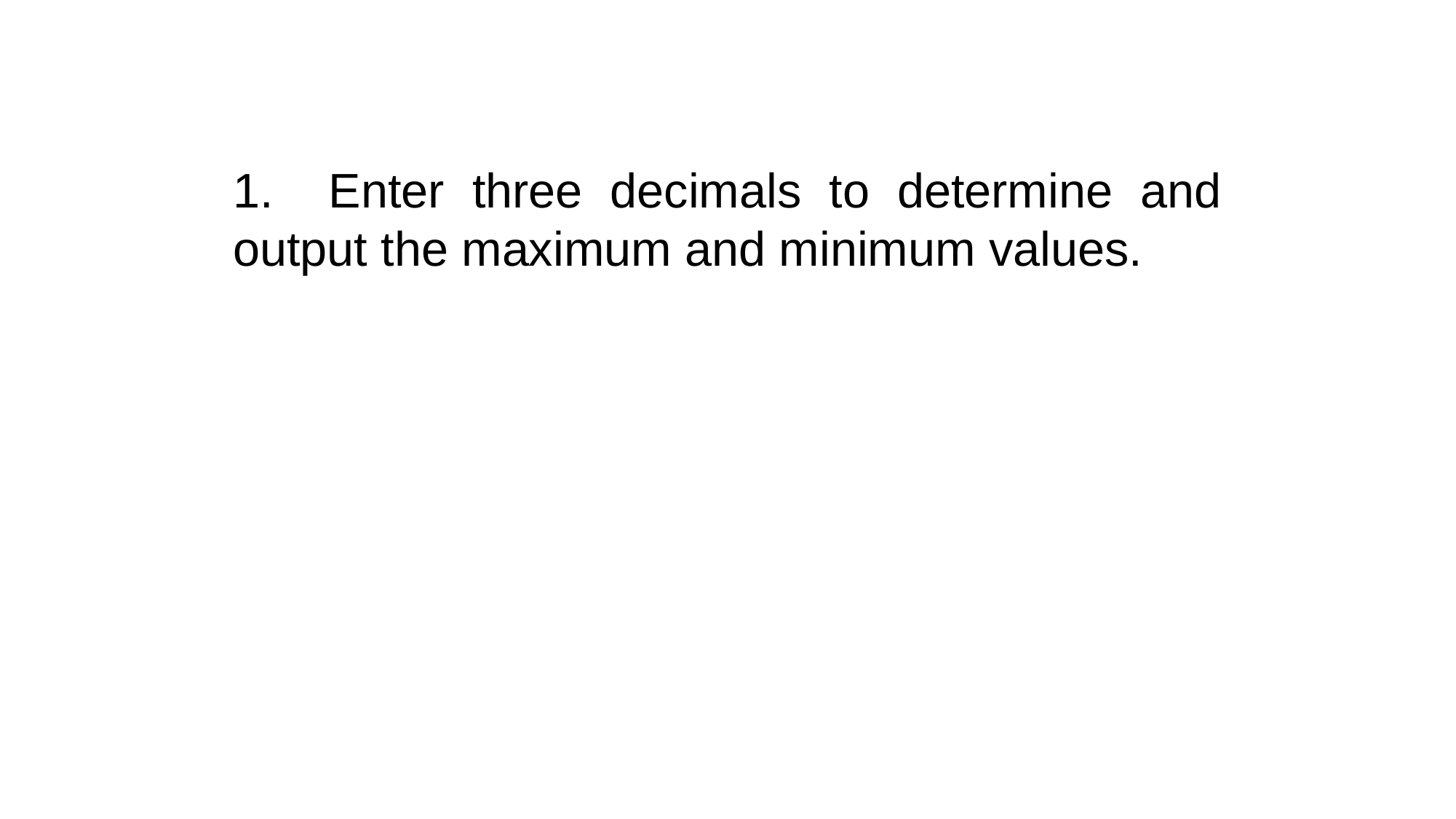

1.  Enter three decimals to determine and output the maximum and minimum values.